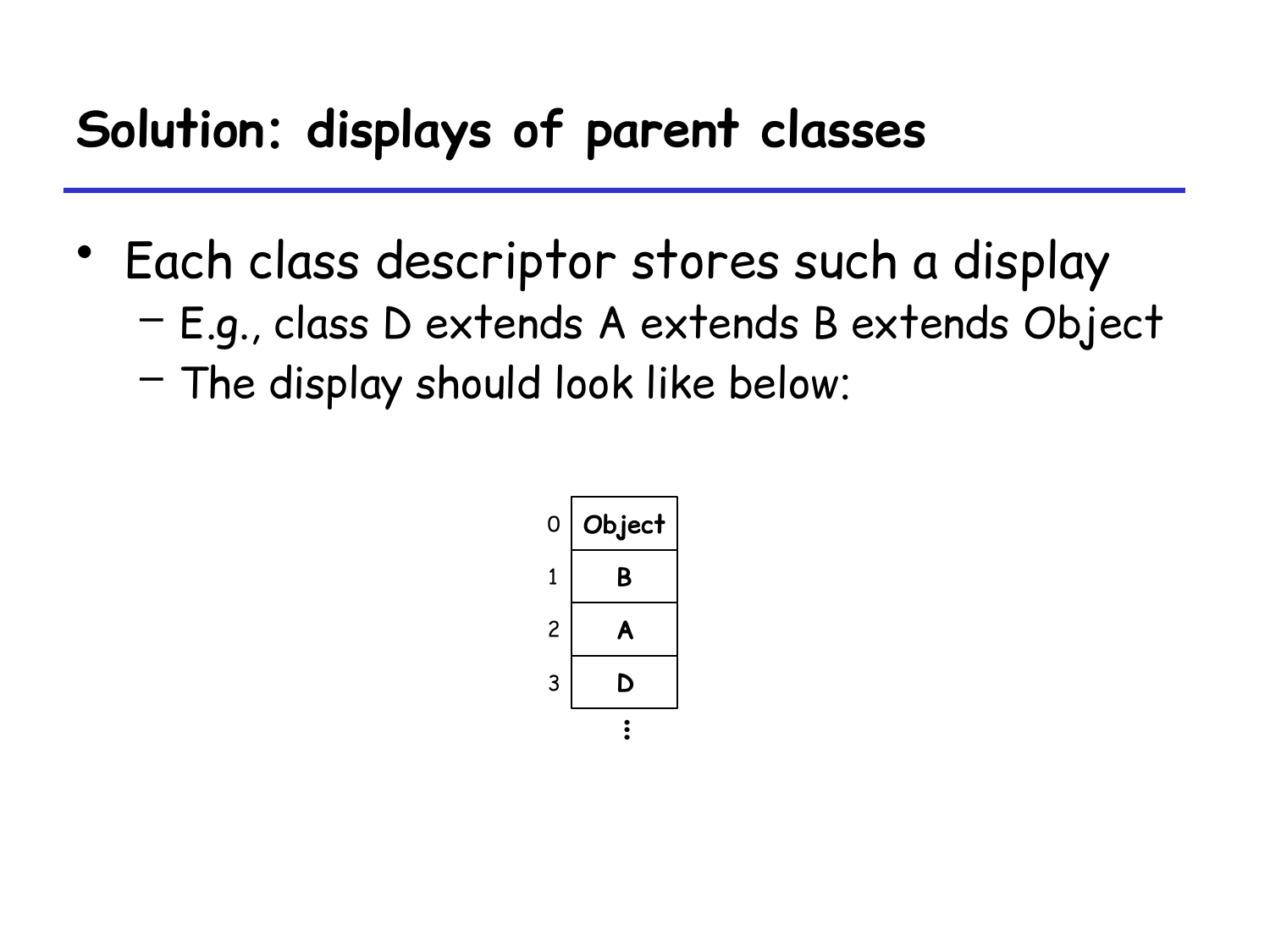

# Solution: displays of parent classes
Each class descriptor stores such a display
E.g., class D extends A extends B extends Object
The display should look like below:

Object
0

B
1

A
2

D
3
…
53